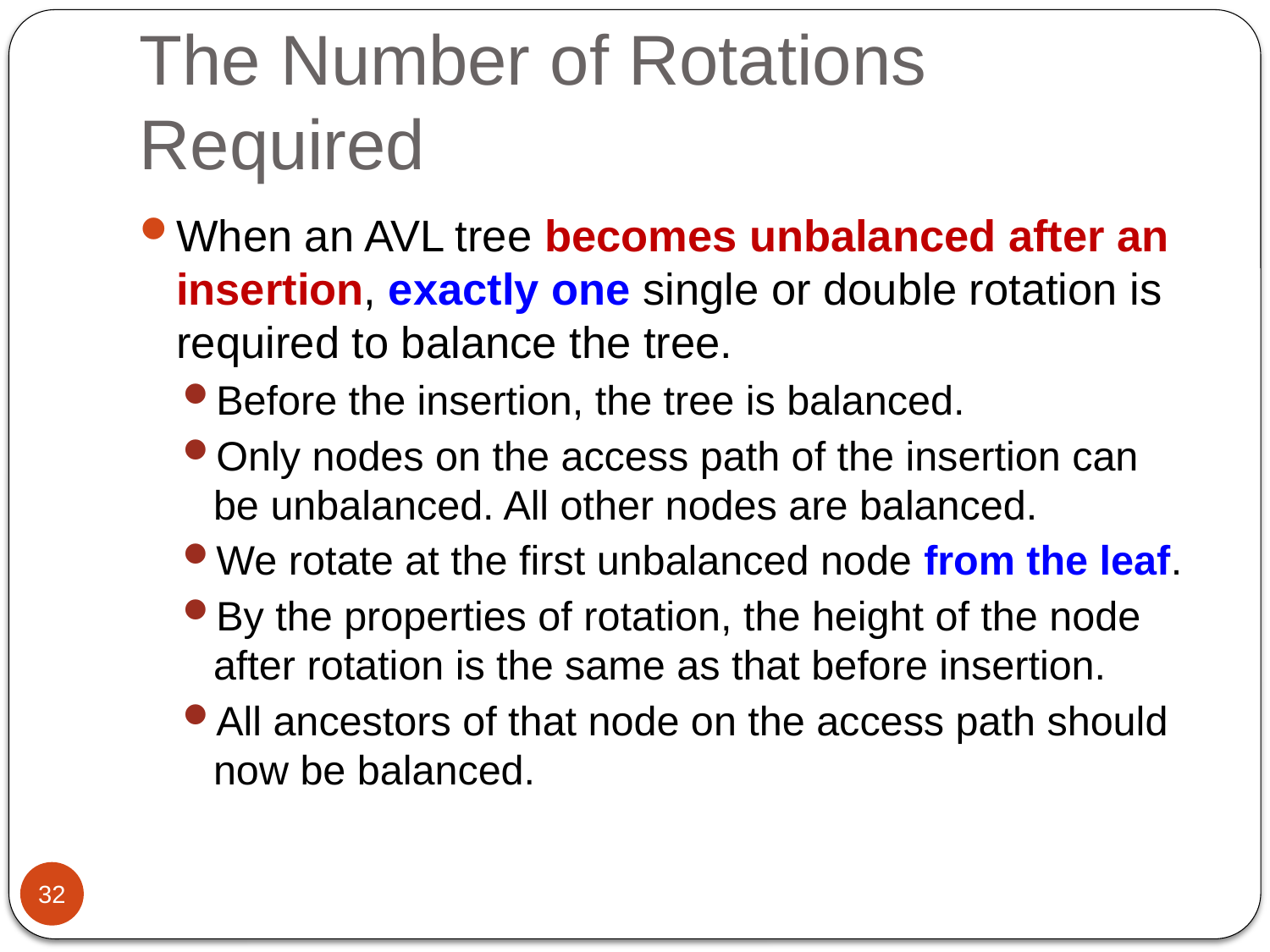

# The Number of Rotations Required
When an AVL tree becomes unbalanced after an insertion, exactly one single or double rotation is required to balance the tree.
Before the insertion, the tree is balanced.
Only nodes on the access path of the insertion can be unbalanced. All other nodes are balanced.
We rotate at the first unbalanced node from the leaf.
By the properties of rotation, the height of the node after rotation is the same as that before insertion.
All ancestors of that node on the access path should now be balanced.

32